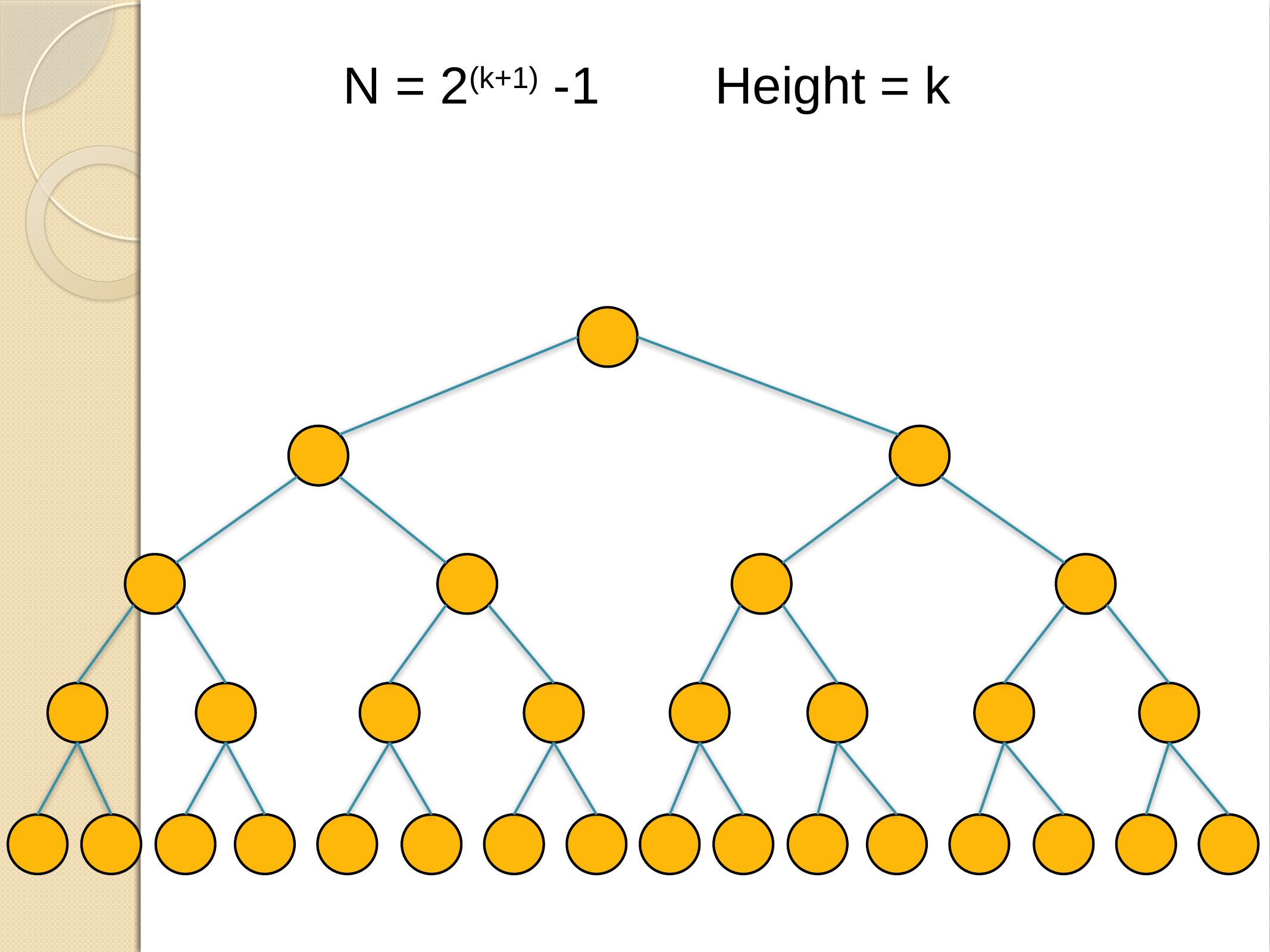

N = 2(k+1) -1        Height = k